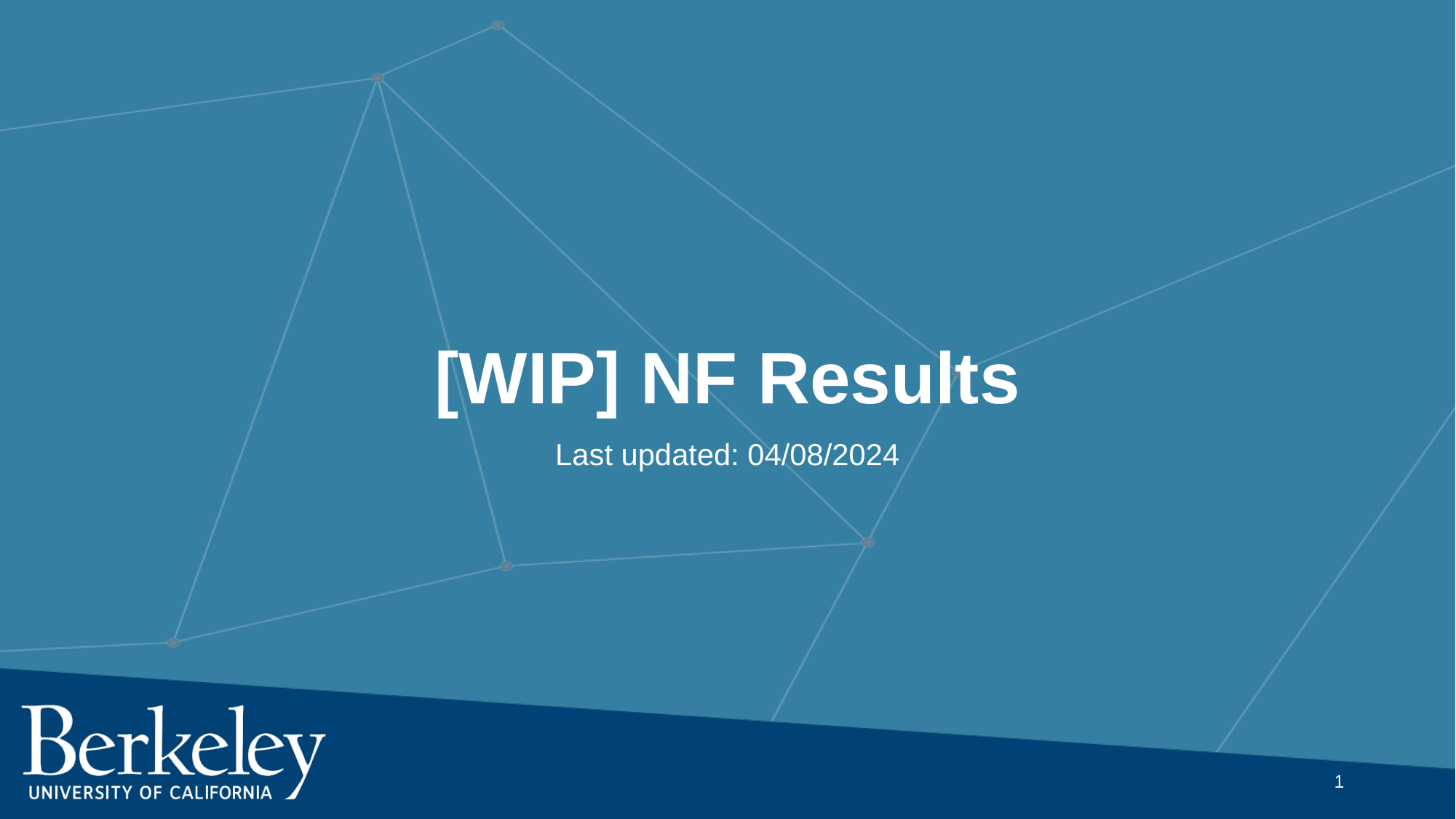

# [WIP] NF Results
Last updated: 04/08/2024
1